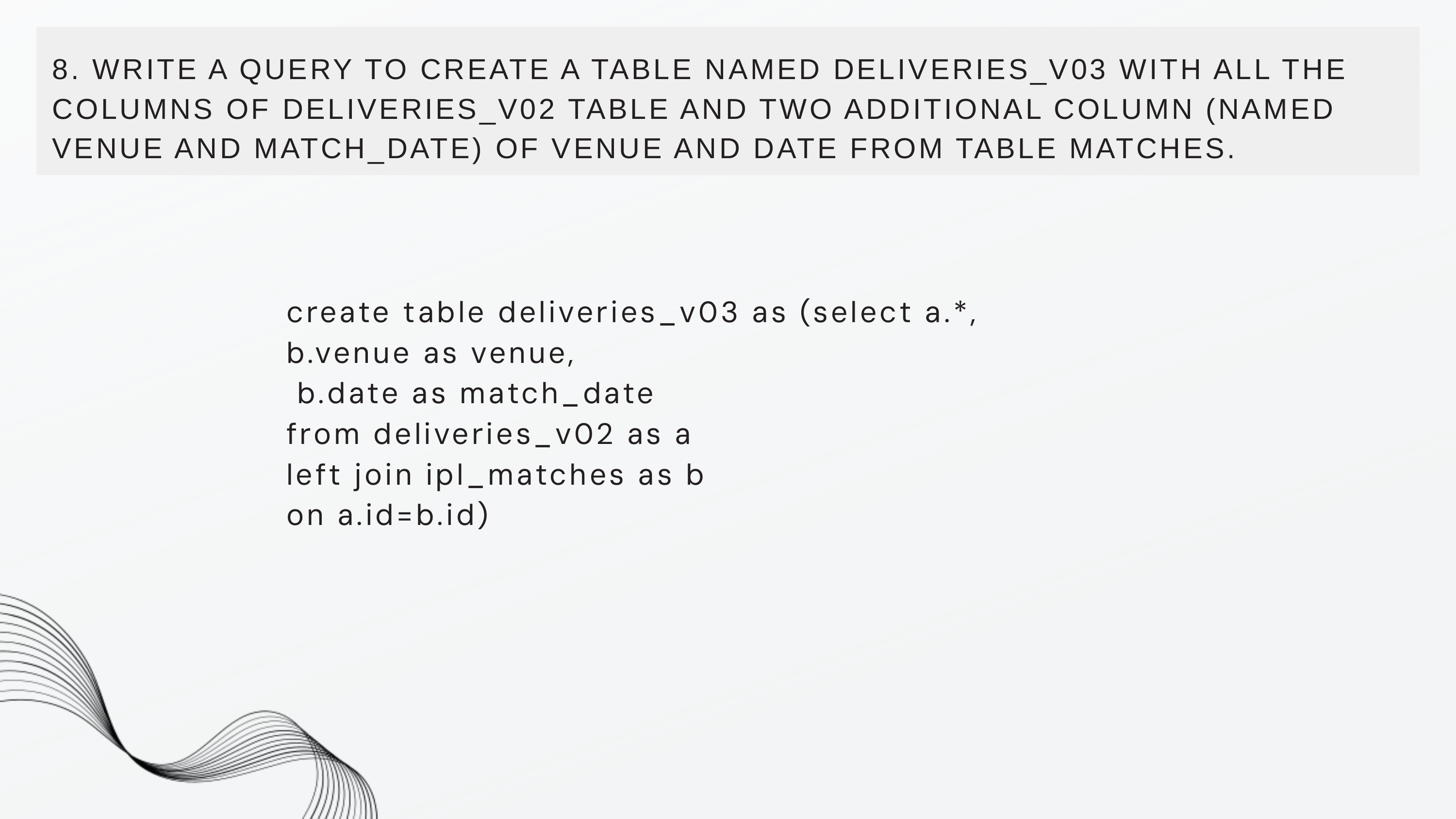

8. WRITE A QUERY TO CREATE A TABLE NAMED DELIVERIES_V03 WITH ALL THE COLUMNS OF DELIVERIES_V02 TABLE AND TWO ADDITIONAL COLUMN (NAMED VENUE AND MATCH_DATE) OF VENUE AND DATE FROM TABLE MATCHES.
create table deliveries_v03 as (select a.*,
b.venue as venue,
 b.date as match_date
from deliveries_v02 as a
left join ipl_matches as b
on a.id=b.id)